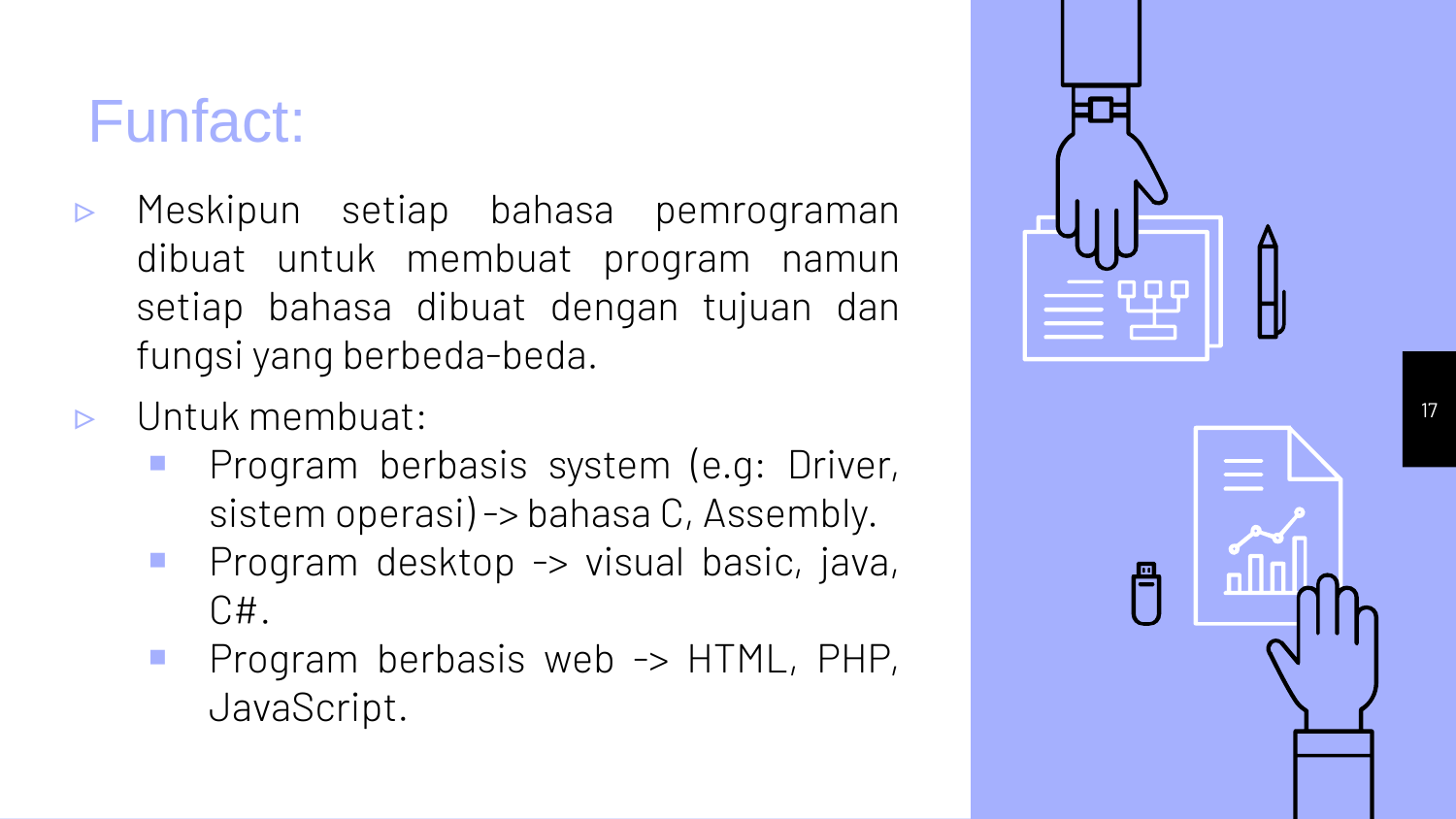

# Funfact:
Meskipun setiap bahasa pemrograman dibuat untuk membuat program namun setiap bahasa dibuat dengan tujuan dan fungsi yang berbeda-beda.
Untuk membuat:
Program berbasis system (e.g: Driver, sistem operasi) -> bahasa C, Assembly.
Program desktop -> visual basic, java, C#.
Program berbasis web -> HTML, PHP, JavaScript.

17